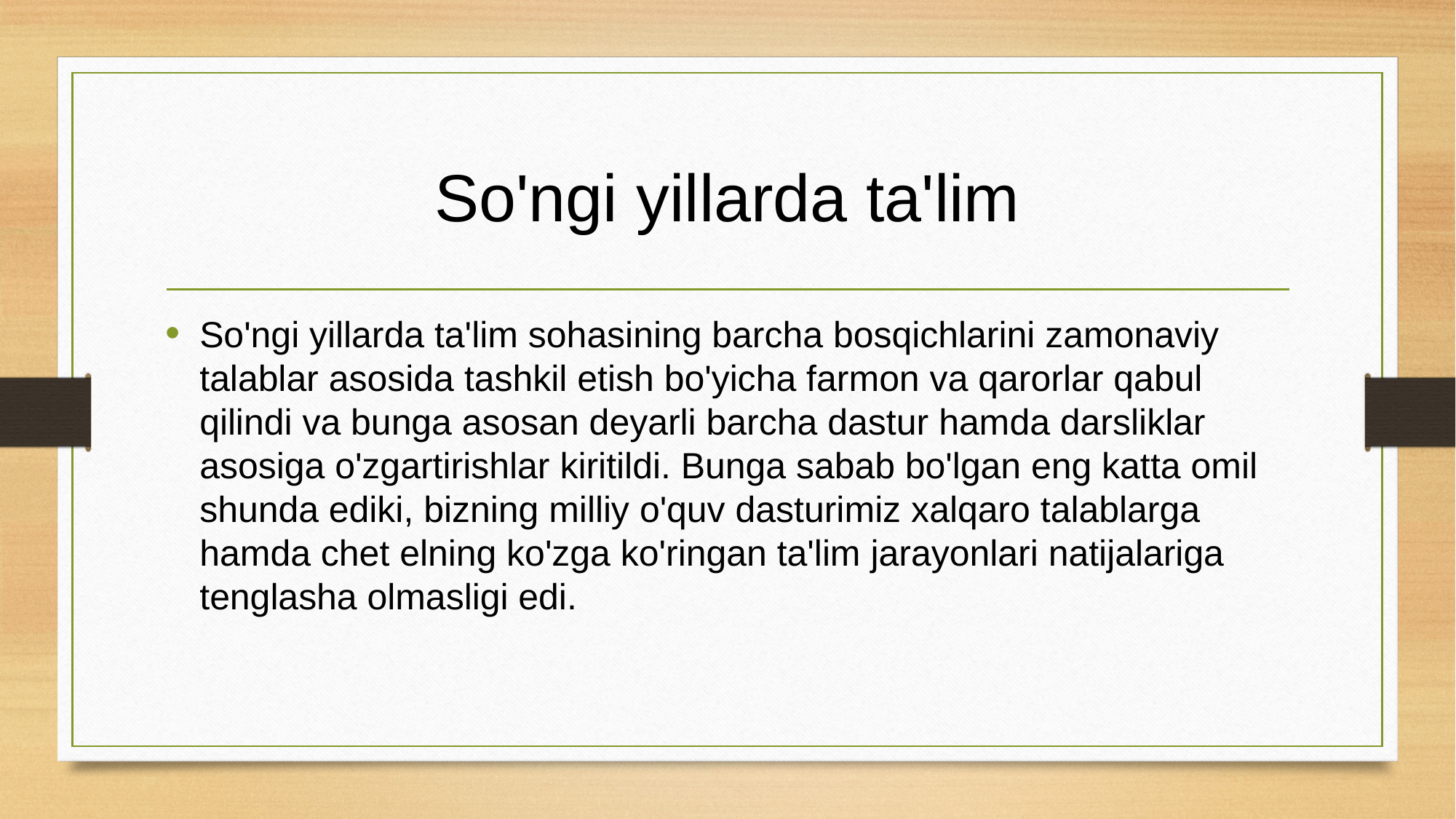

# So'ngi yillarda ta'lim
So'ngi yillarda ta'lim sohasining barcha bosqichlarini zamonaviy talablar asosida tashkil etish bo'yicha farmon va qarorlar qabul qilindi va bunga asosan deyarli barcha dastur hamda darsliklar asosiga o'zgartirishlar kiritildi. Bunga sabab bo'lgan eng katta omil shunda ediki, bizning milliy o'quv dasturimiz xalqaro talablarga hamda chet elning ko'zga ko'ringan ta'lim jarayonlari natijalariga tenglasha olmasligi edi.